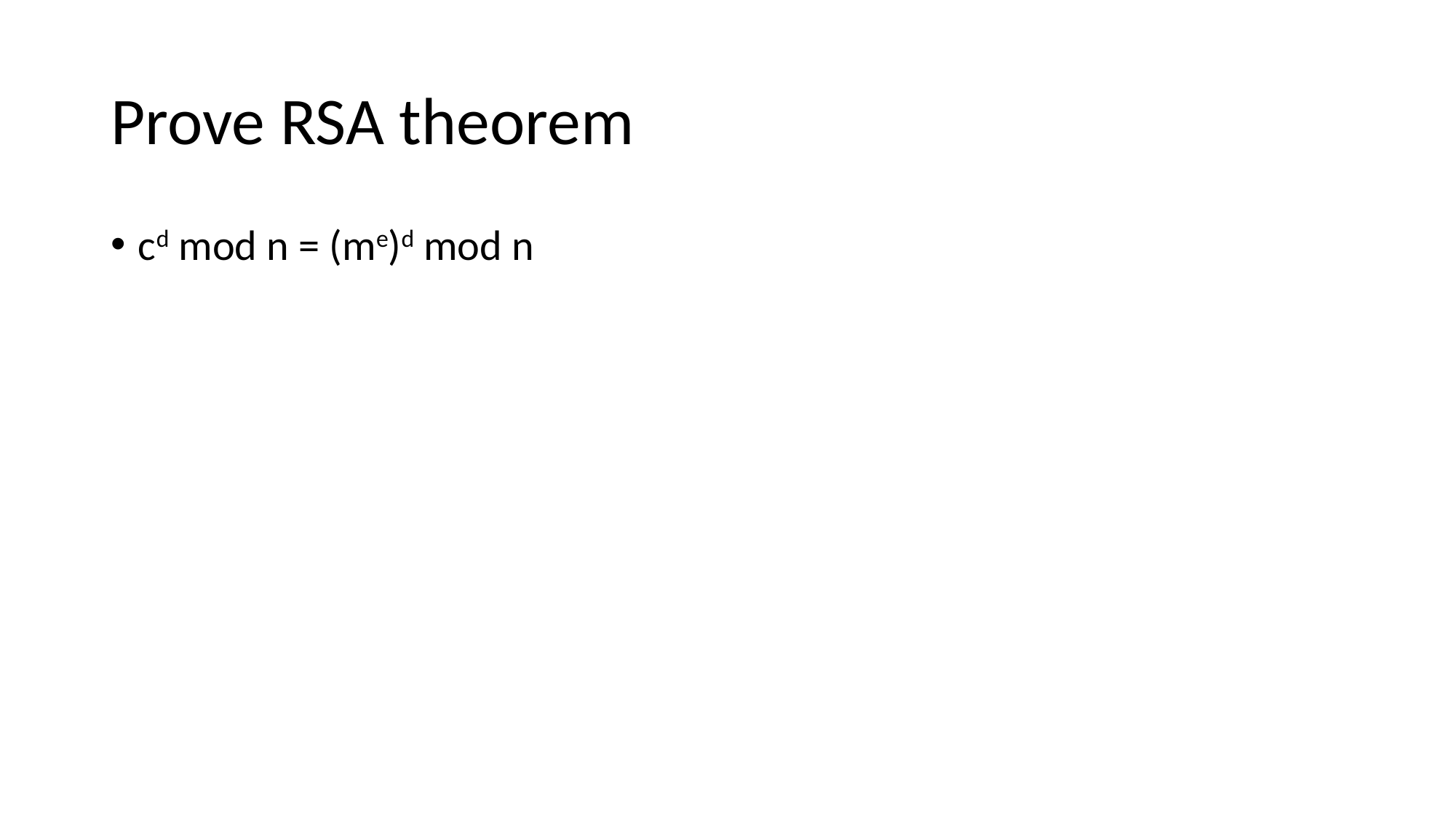

# Prove RSA theorem
cd mod n = (me)d mod n